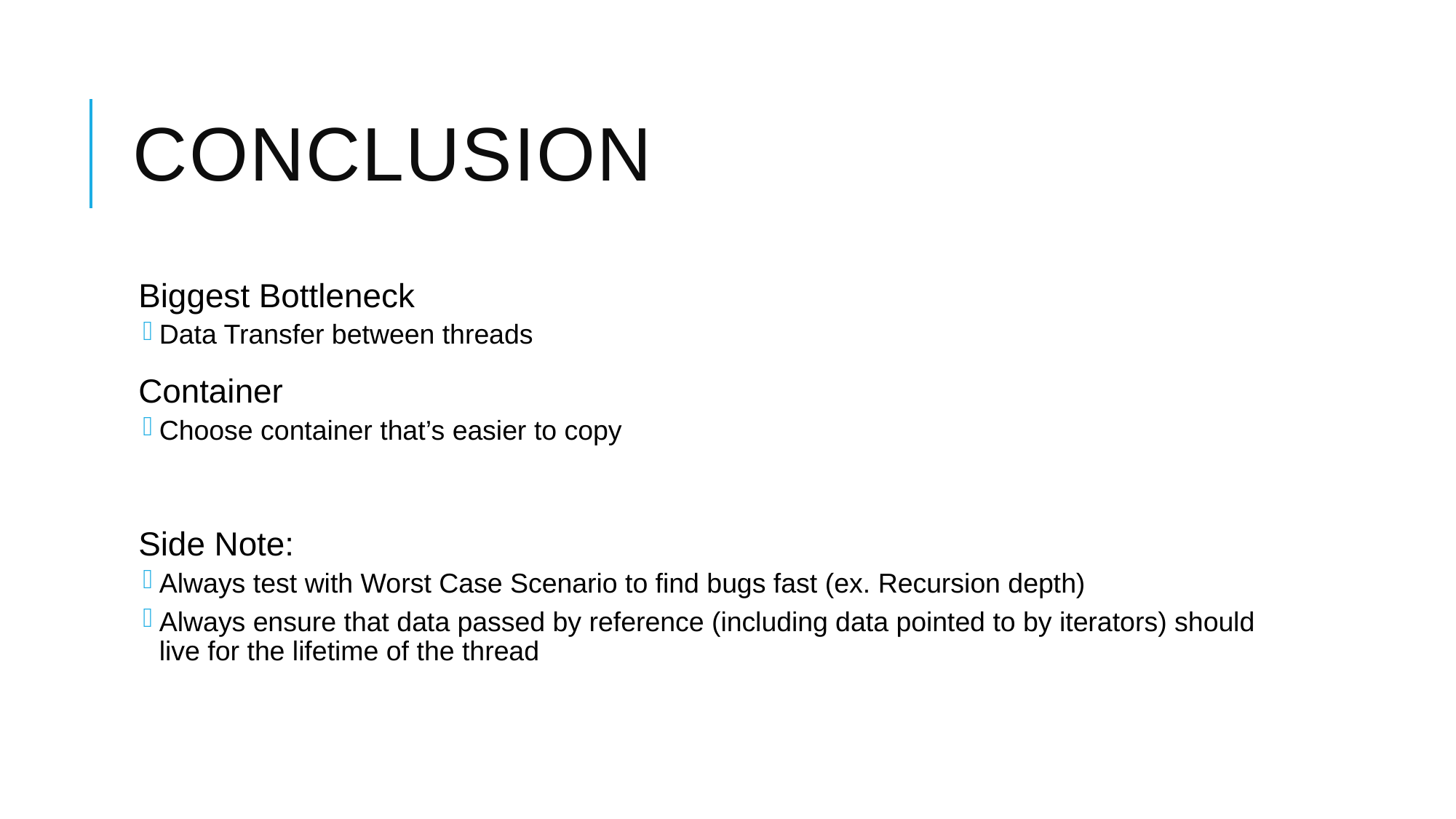

# Conclusion
Biggest Bottleneck
Data Transfer between threads
Container
Choose container that’s easier to copy

Side Note:
Always test with Worst Case Scenario to find bugs fast (ex. Recursion depth)
Always ensure that data passed by reference (including data pointed to by iterators) should live for the lifetime of the thread